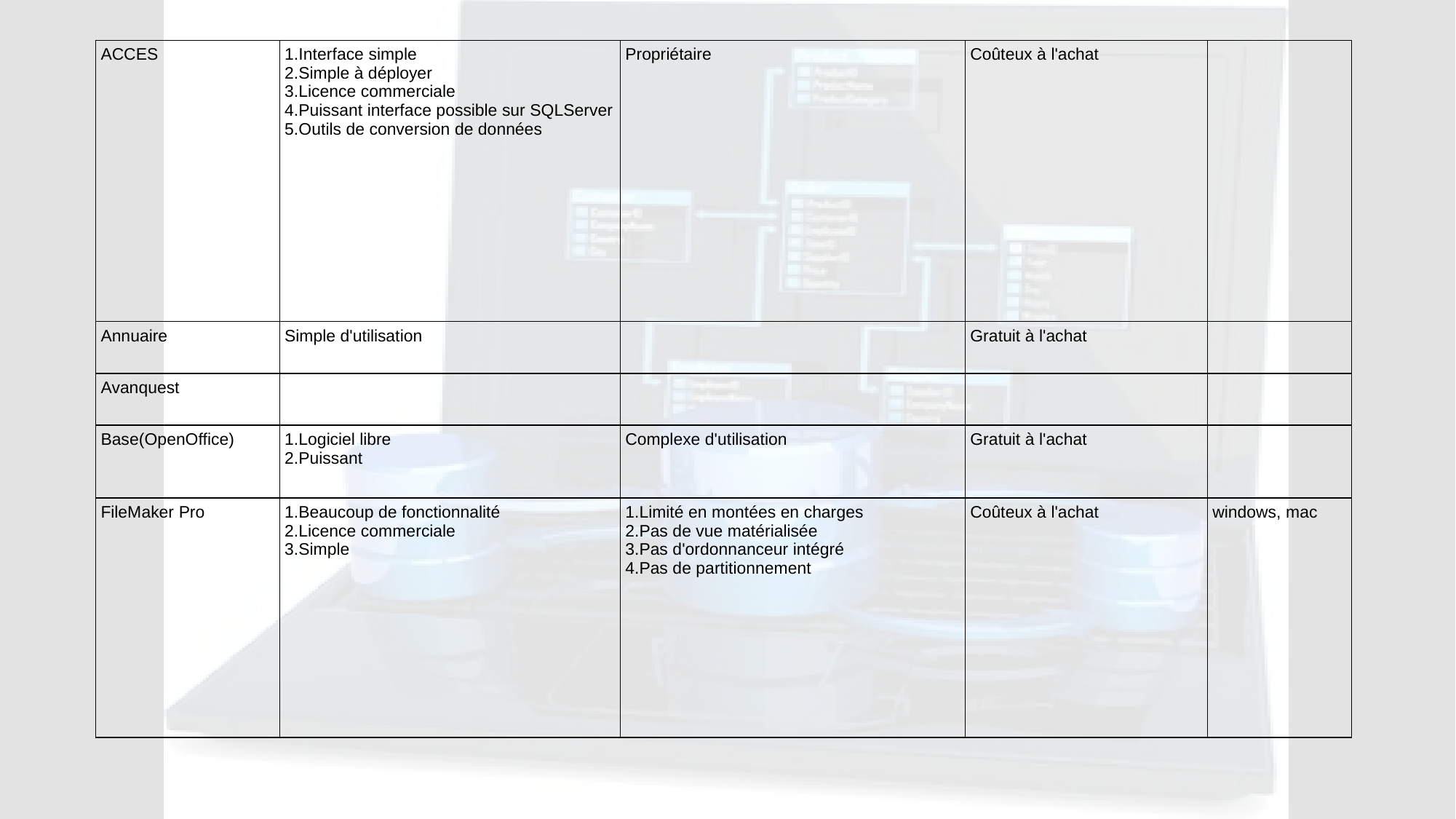

| ACCES | Interface simple Simple à déployer Licence commerciale Puissant interface possible sur SQLServer Outils de conversion de données | Propriétaire | Coûteux à l'achat |  |
| --- | --- | --- | --- | --- |
| Annuaire | Simple d'utilisation |  | Gratuit à l'achat |  |
| Avanquest |  |  |  |  |
| Base(OpenOffice) | Logiciel libre Puissant | Complexe d'utilisation | Gratuit à l'achat |  |
| FileMaker Pro | Beaucoup de fonctionnalité Licence commerciale Simple | Limité en montées en charges Pas de vue matérialisée Pas d'ordonnanceur intégré Pas de partitionnement | Coûteux à l'achat | windows, mac |